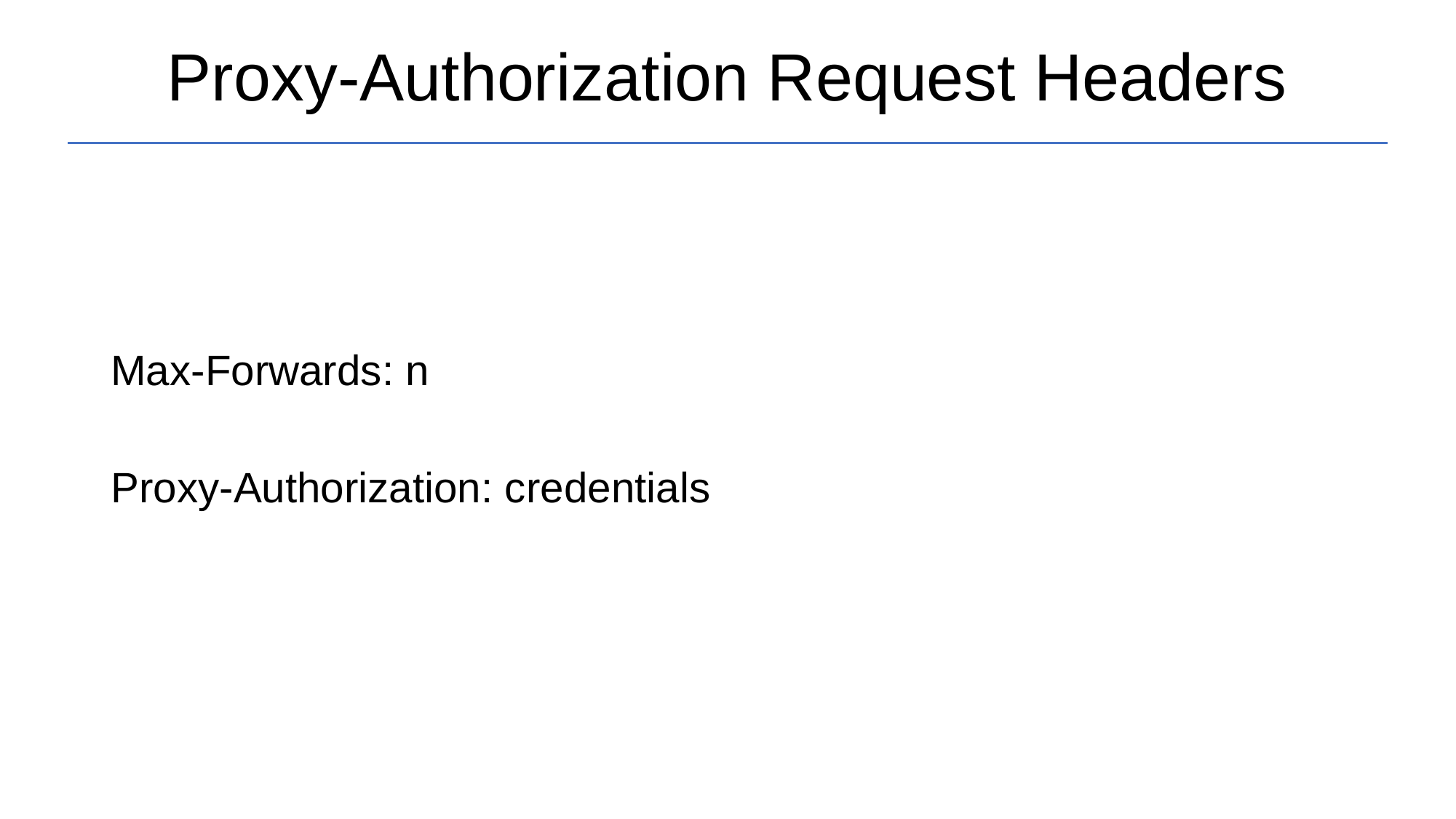

# Proxy-Authorization Request Headers
Max-Forwards: n
Proxy-Authorization: credentials